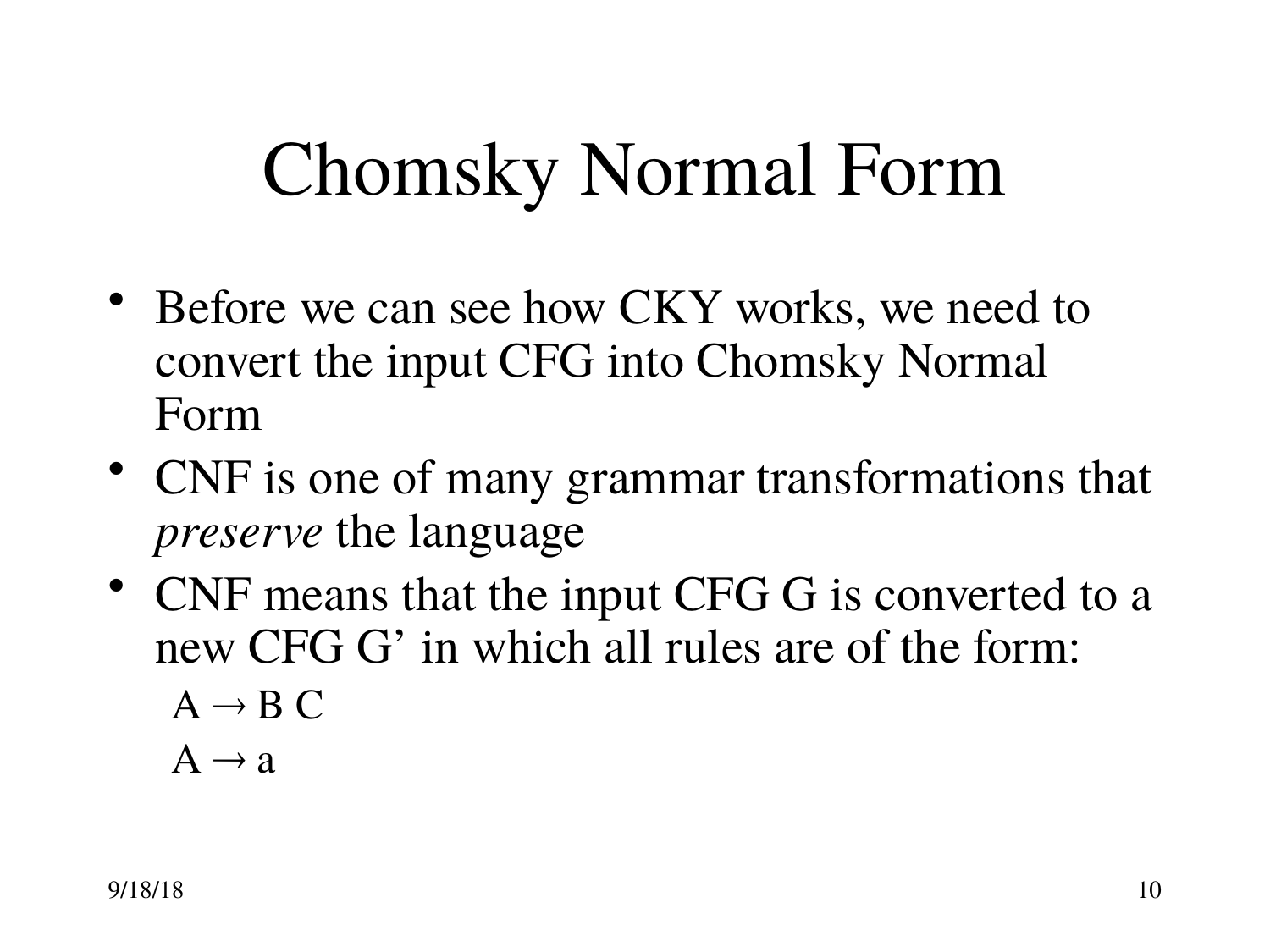

# Chomsky Normal Form
Before we can see how CKY works, we need to convert the input CFG into Chomsky Normal Form
CNF is one of many grammar transformations that preserve the language
CNF means that the input CFG G is converted to a new CFG G’ in which all rules are of the form:
A → B C
A → a
9/18/18
10